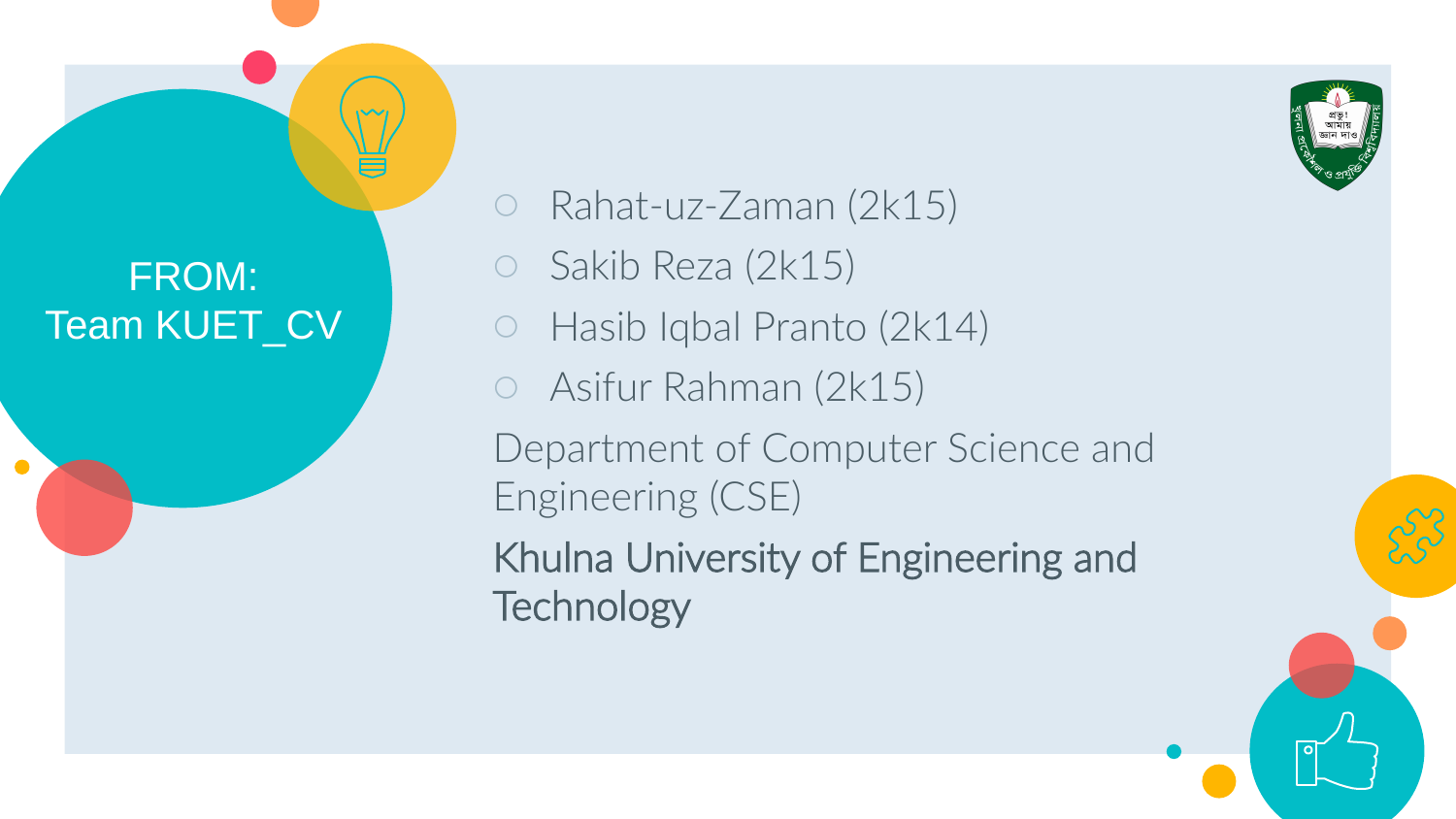

# FROM: Team KUET_CV
2
Rahat-uz-Zaman (2k15)
Sakib Reza (2k15)
Hasib Iqbal Pranto (2k14)
Asifur Rahman (2k15)
Department of Computer Science and Engineering (CSE)
Khulna University of Engineering and Technology